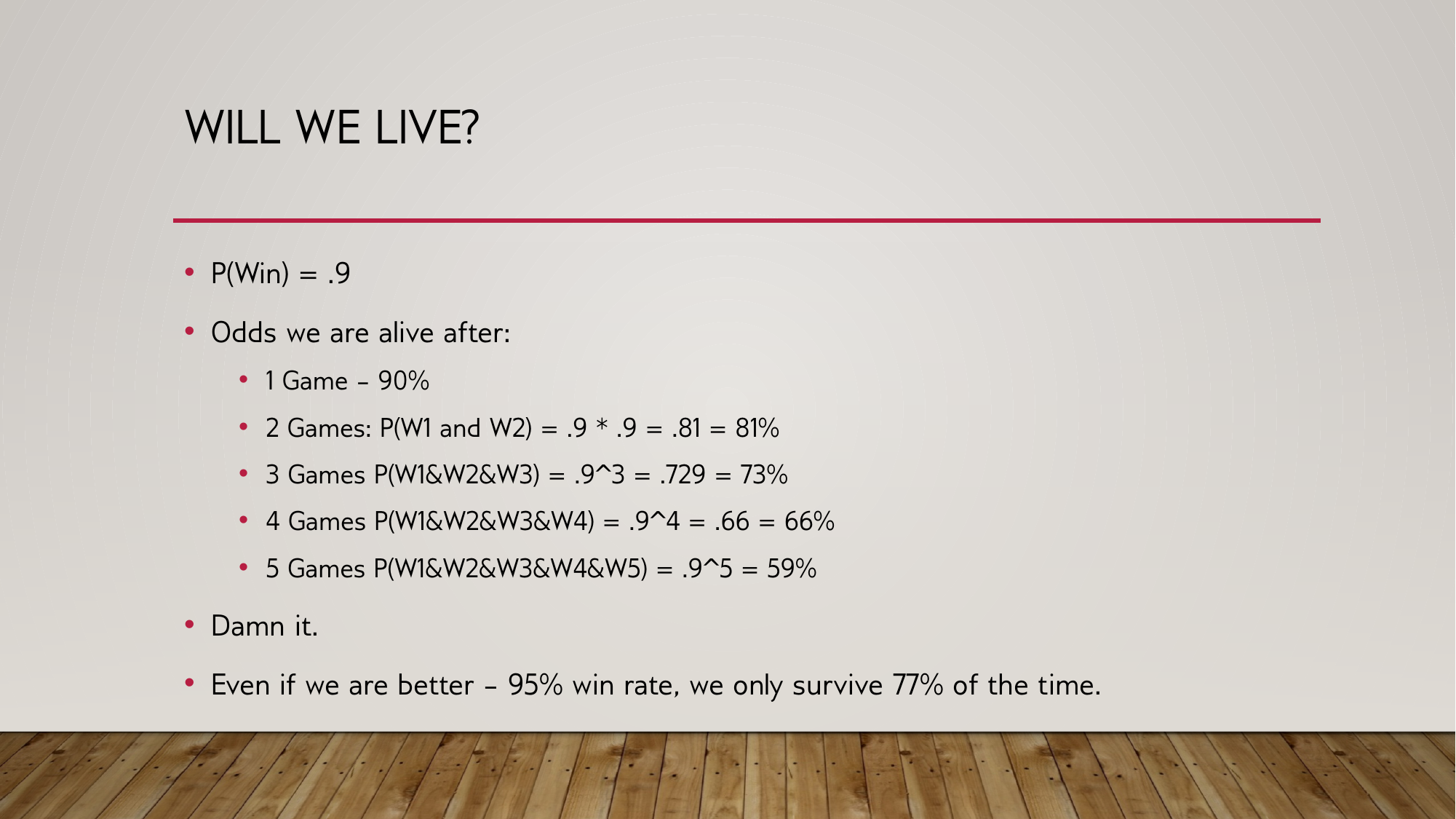

# Will we Live?
P(Win) = .9
Odds we are alive after:
1 Game – 90%
2 Games: P(W1 and W2) = .9 * .9 = .81 = 81%
3 Games P(W1&W2&W3) = .9^3 = .729 = 73%
4 Games P(W1&W2&W3&W4) = .9^4 = .66 = 66%
5 Games P(W1&W2&W3&W4&W5) = .9^5 = 59%
Damn it.
Even if we are better – 95% win rate, we only survive 77% of the time.